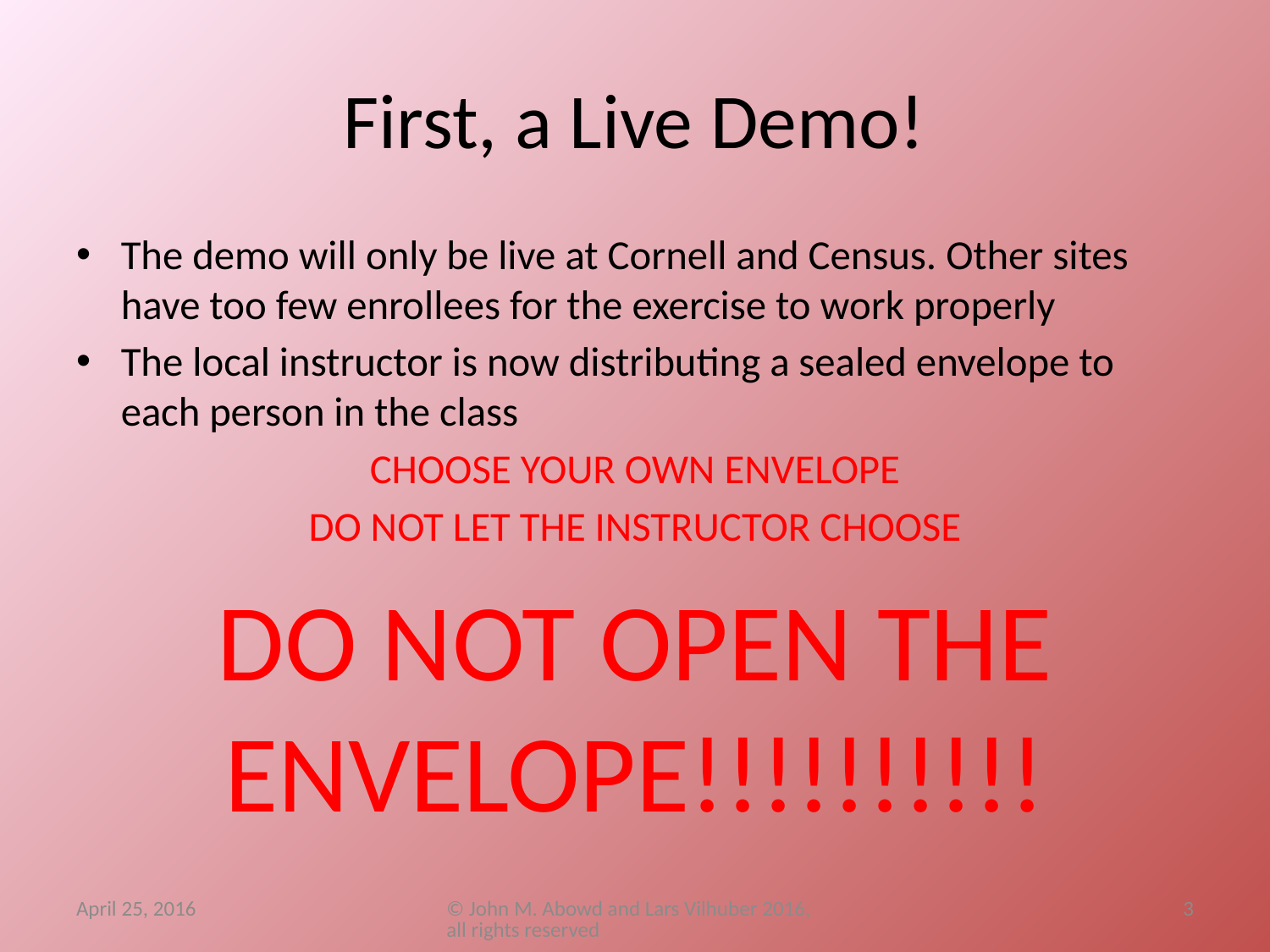

# First, a Live Demo!
The demo will only be live at Cornell and Census. Other sites have too few enrollees for the exercise to work properly
The local instructor is now distributing a sealed envelope to each person in the class
CHOOSE YOUR OWN ENVELOPE
DO NOT LET THE INSTRUCTOR CHOOSE
DO NOT OPEN THE ENVELOPE!!!!!!!!!!
April 25, 2016
© John M. Abowd and Lars Vilhuber 2016, all rights reserved
3